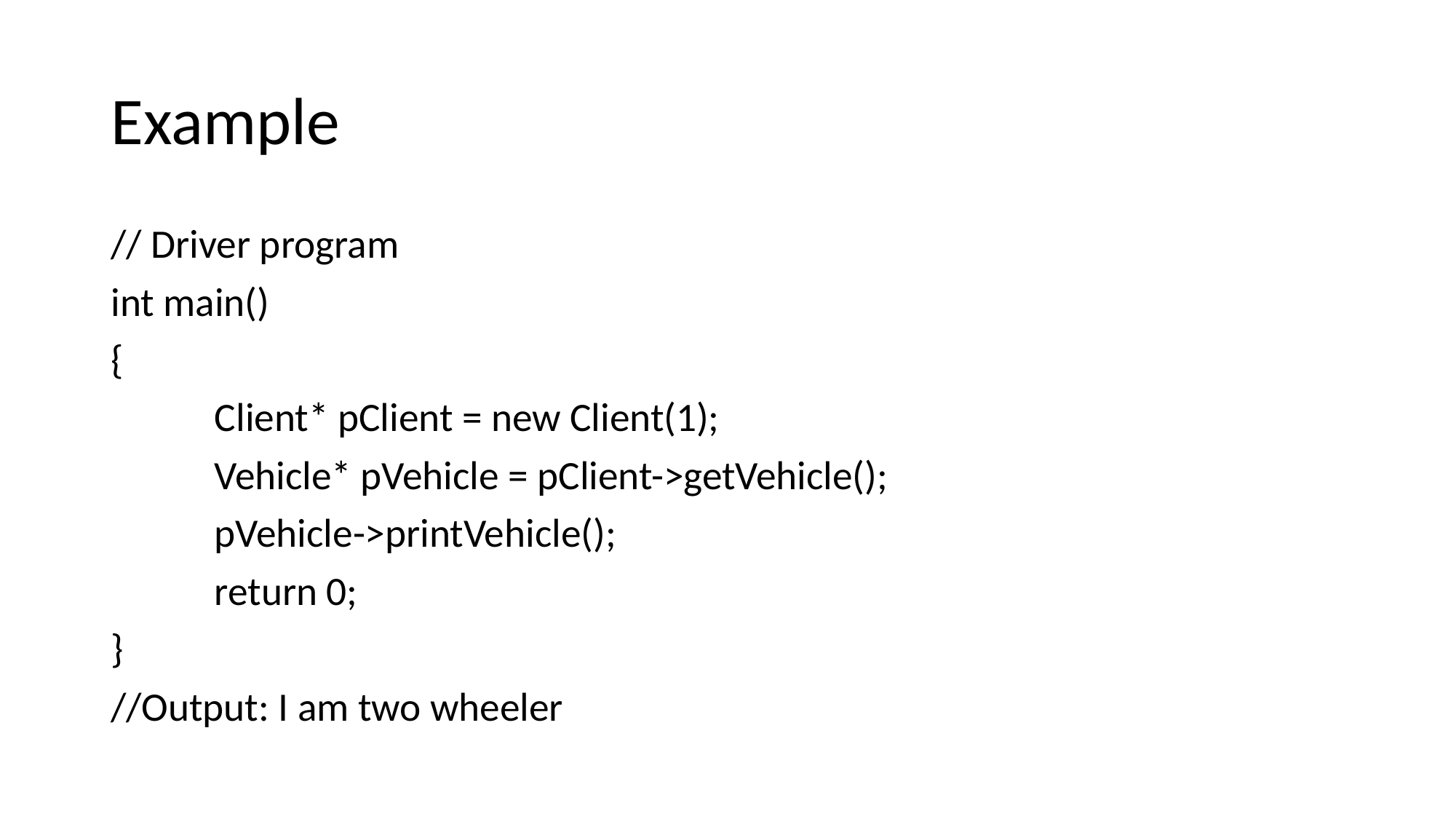

# Example
// Driver program
int main()
{
	Client* pClient = new Client(1);
	Vehicle* pVehicle = pClient->getVehicle();
	pVehicle->printVehicle();
	return 0;
}
//Output: I am two wheeler